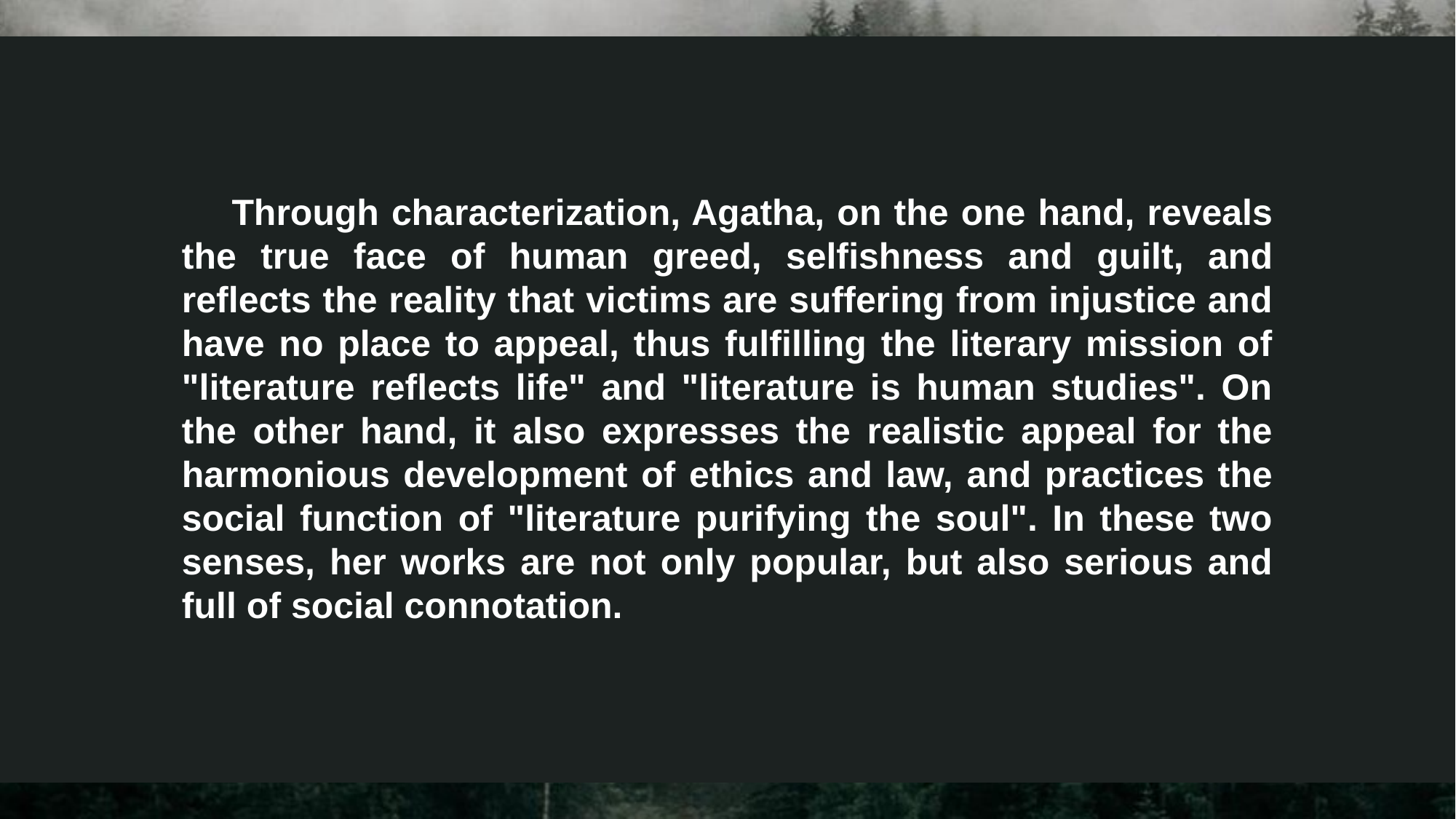

Through characterization, Agatha, on the one hand, reveals the true face of human greed, selfishness and guilt, and reflects the reality that victims are suffering from injustice and have no place to appeal, thus fulfilling the literary mission of "literature reflects life" and "literature is human studies". On the other hand, it also expresses the realistic appeal for the harmonious development of ethics and law, and practices the social function of "literature purifying the soul". In these two senses, her works are not only popular, but also serious and full of social connotation.